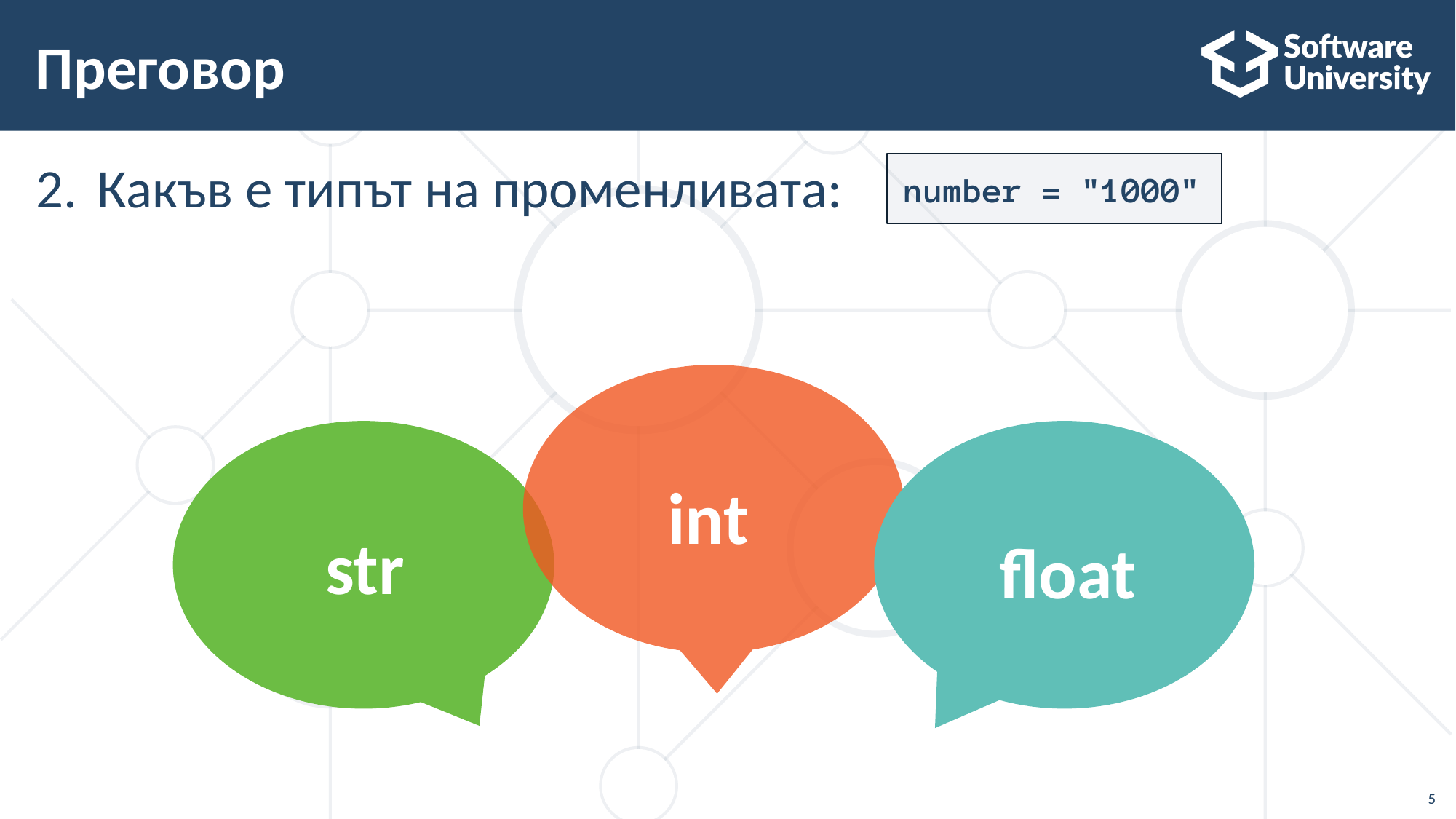

# Преговор
Какъв е типът на променливата:
number = "1000"

int

str
float
5